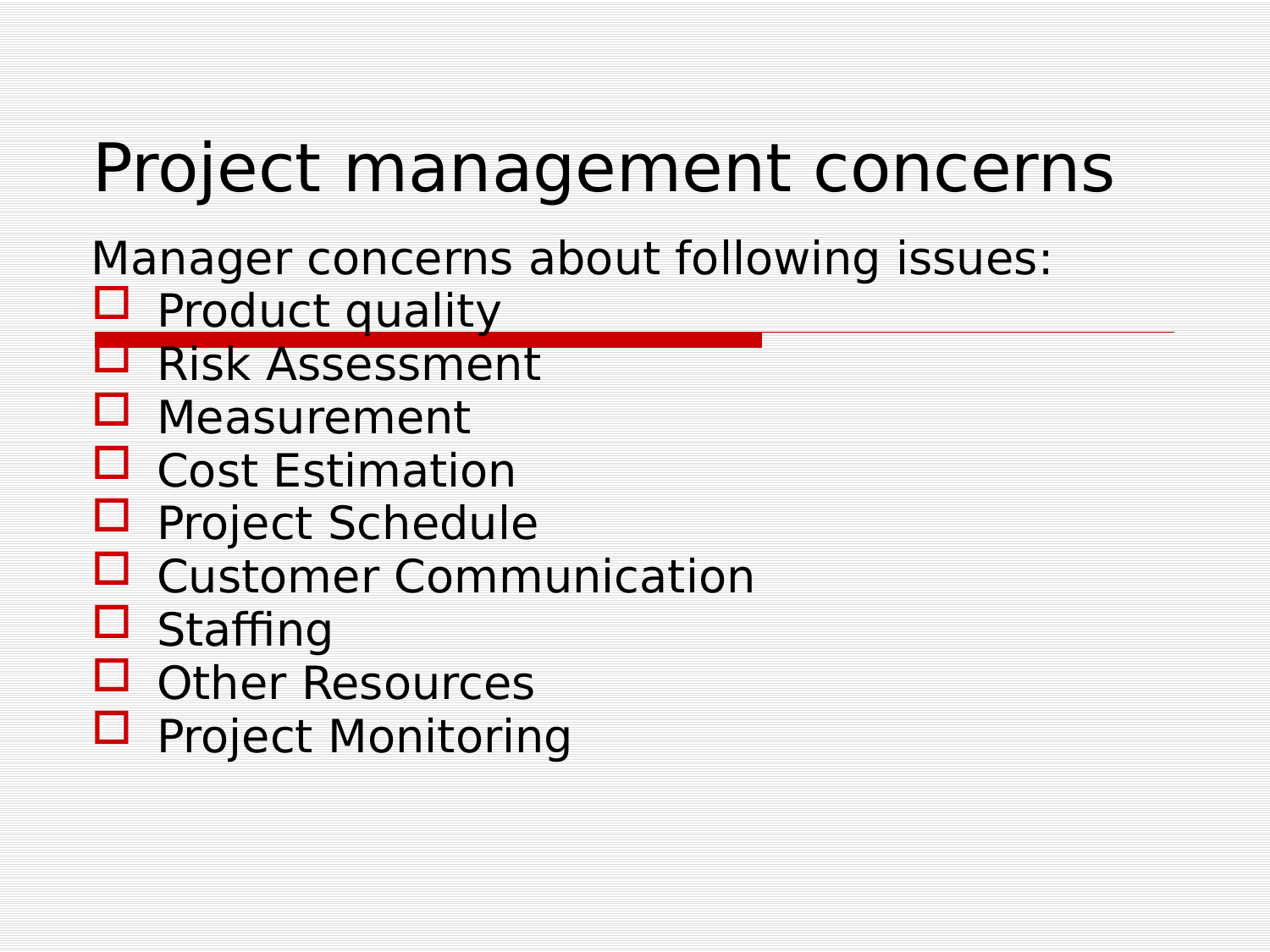

Project management concerns
Manager concerns about following issues:
Product quality
Risk Assessment
Measurement
Cost Estimation
Project Schedule
Customer Communication
Staffing
Other Resources
Project Monitoring